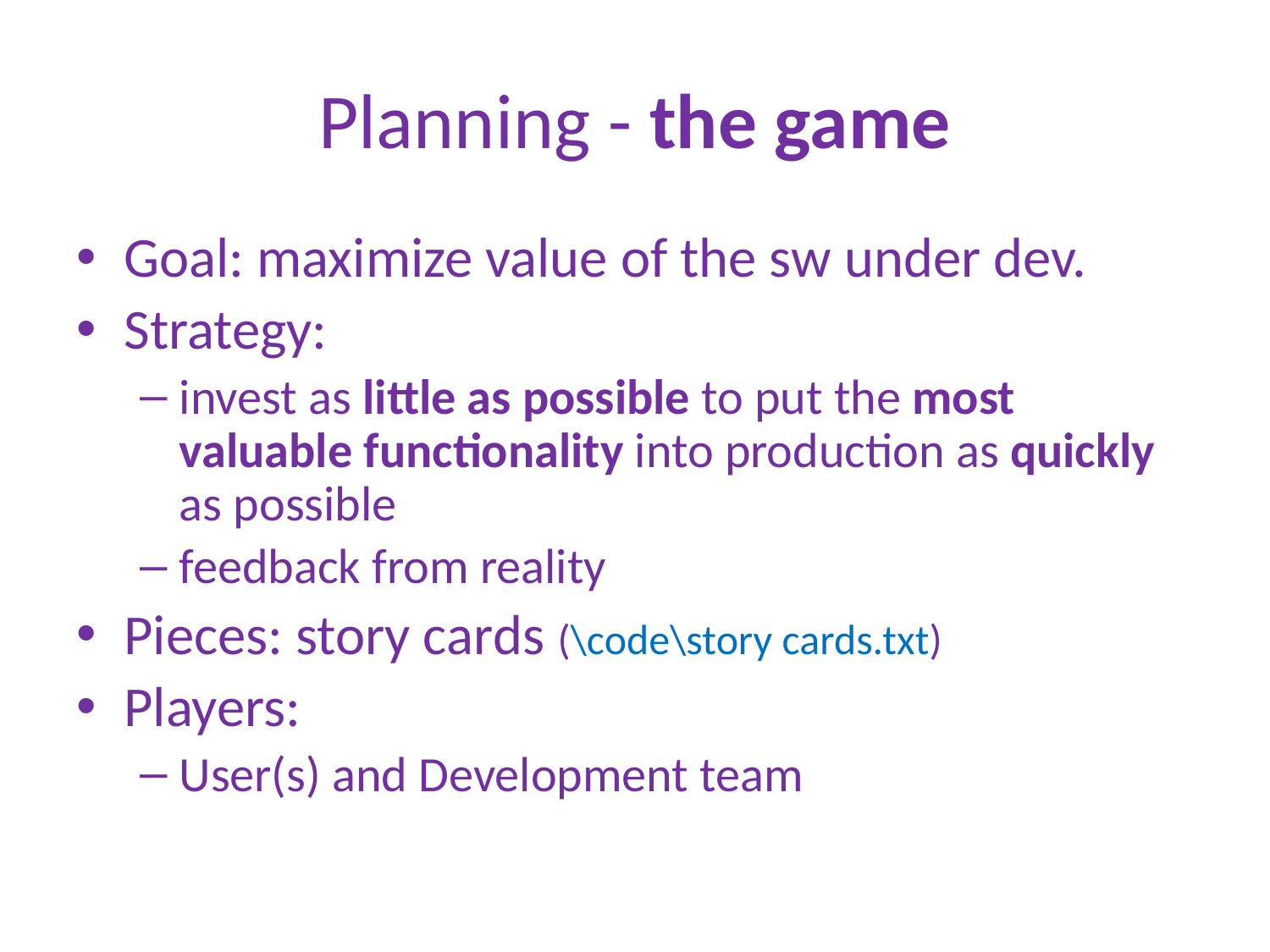

# Planning - the game
Goal: maximize value of the sw under dev.
Strategy:
invest as little as possible to put the most valuable functionality into production as quickly as possible
feedback from reality
Pieces: story cards (\code\story cards.txt)
Players:
User(s) and Development team